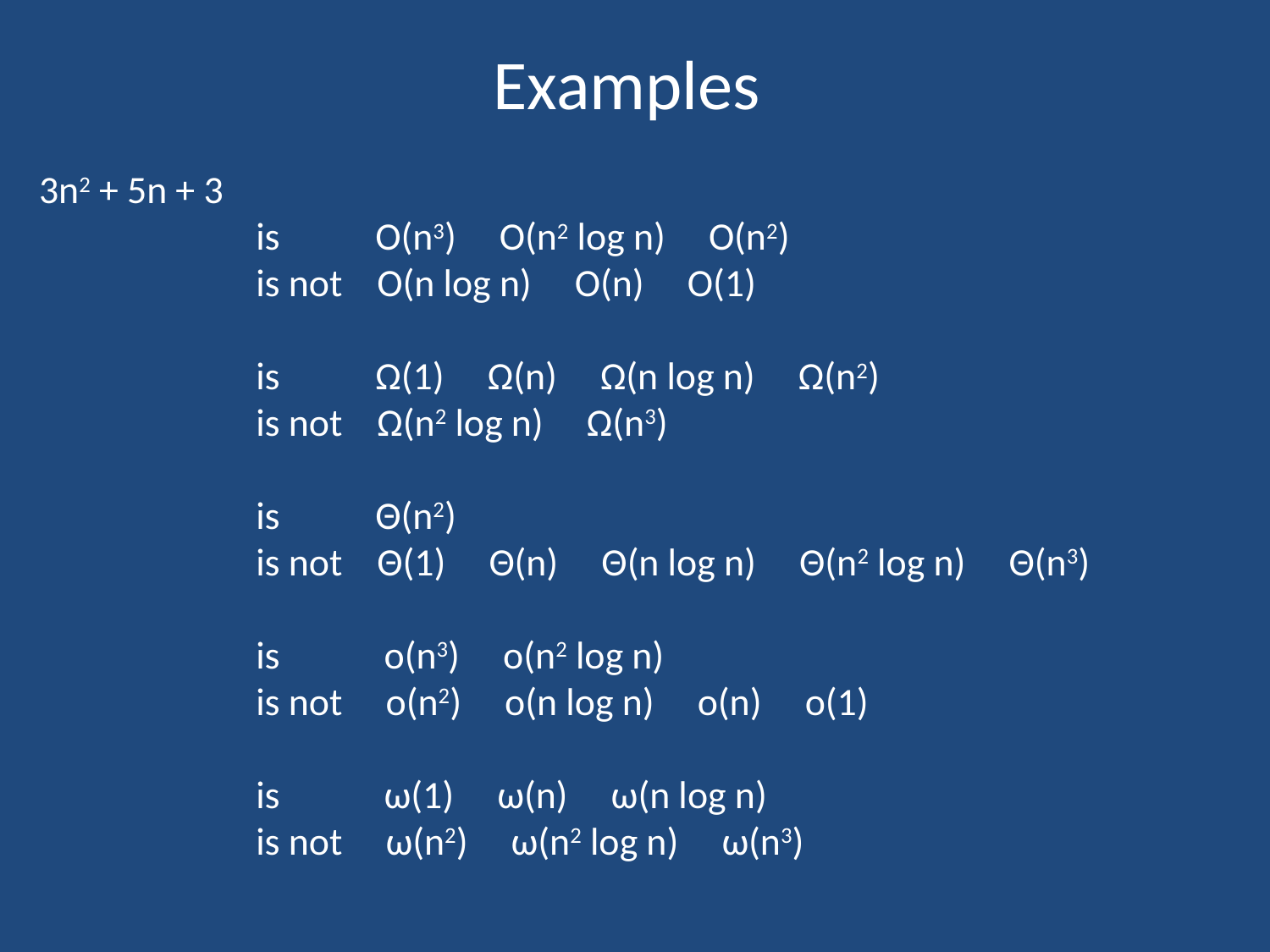

# Examples
3n2 + 5n + 3
                         is           O(n3)     O(n2 log n)     O(n2)
                         is not    O(n log n)     O(n)     O(1)

                         is           Ω(1)     Ω(n)     Ω(n log n)     Ω(n2)
                         is not    Ω(n2 log n)     Ω(n3)

                         is           Θ(n2)
                         is not    Θ(1)     Θ(n)     Θ(n log n)     Θ(n2 log n)     Θ(n3)

                         is            o(n3)     o(n2 log n)
                         is not     o(n2)     o(n log n)     o(n)     o(1)

                         is            ω(1)     ω(n)     ω(n log n)
                         is not     ω(n2)     ω(n2 log n)     ω(n3)